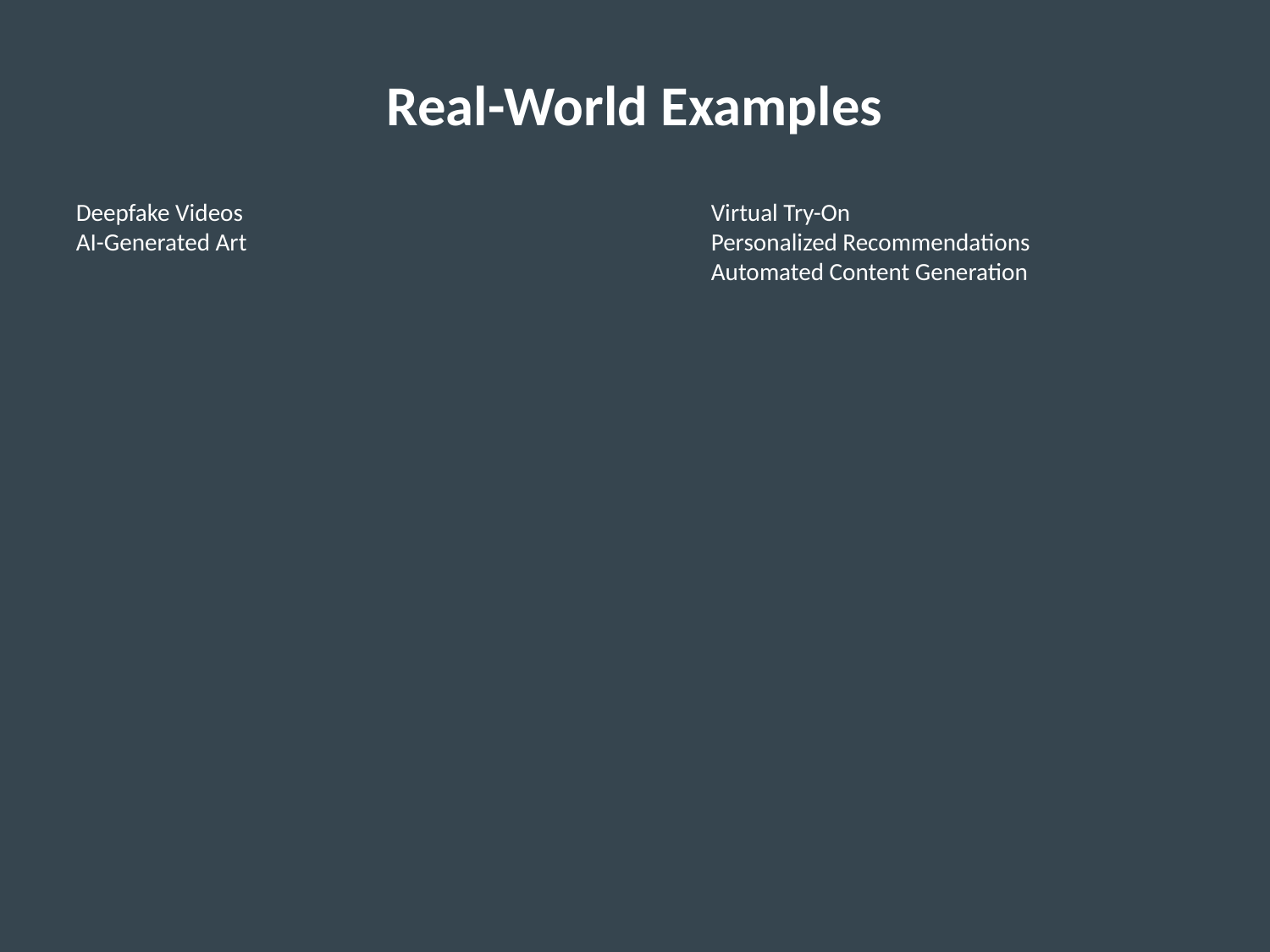

Real-World Examples
Deepfake Videos
AI-Generated Art
Virtual Try-On
Personalized Recommendations
Automated Content Generation